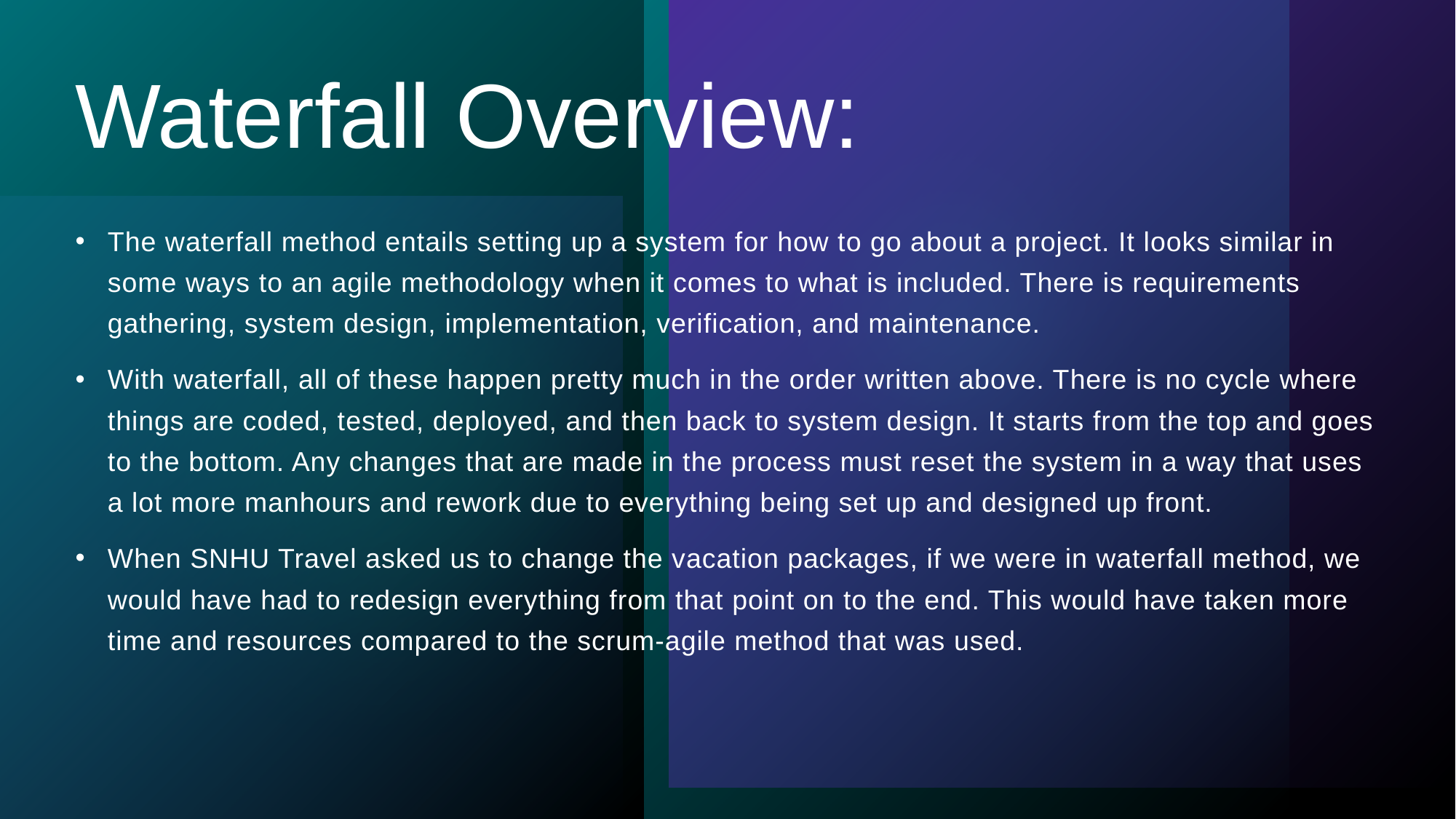

# Waterfall Overview:
The waterfall method entails setting up a system for how to go about a project. It looks similar in some ways to an agile methodology when it comes to what is included. There is requirements gathering, system design, implementation, verification, and maintenance.
With waterfall, all of these happen pretty much in the order written above. There is no cycle where things are coded, tested, deployed, and then back to system design. It starts from the top and goes to the bottom. Any changes that are made in the process must reset the system in a way that uses a lot more manhours and rework due to everything being set up and designed up front.
When SNHU Travel asked us to change the vacation packages, if we were in waterfall method, we would have had to redesign everything from that point on to the end. This would have taken more time and resources compared to the scrum-agile method that was used.